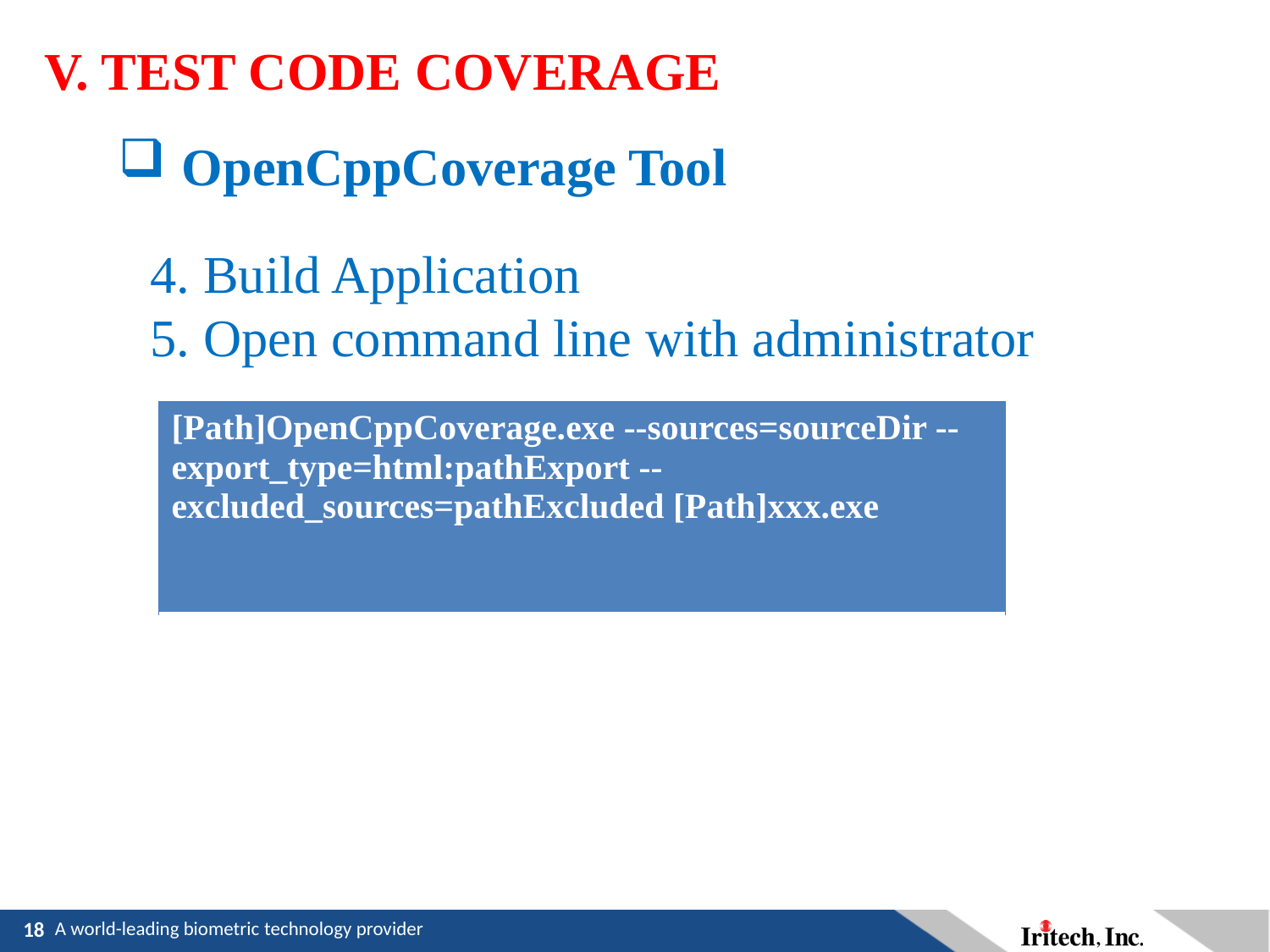

V. TEST CODE COVERAGE
OpenCppCoverage Tool
4. Build Application
5. Open command line with administrator

| [Path]OpenCppCoverage.exe --sources=sourceDir --export\_type=html:pathExport --excluded\_sources=pathExcluded [Path]xxx.exe |
| --- |
18